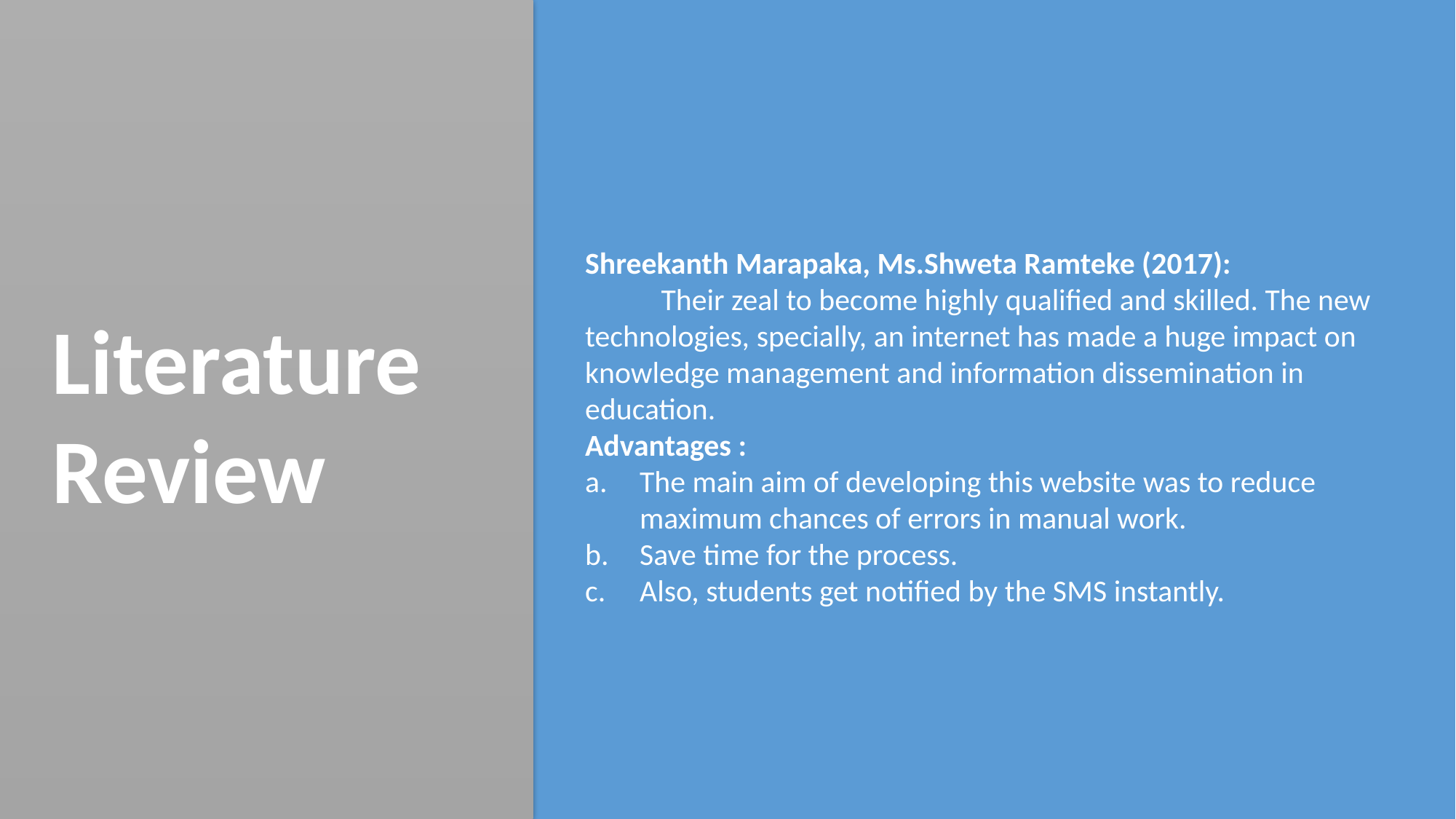

Shreekanth Marapaka, Ms.Shweta Ramteke (2017):
           Their zeal to become highly qualified and skilled. The new technologies, specially, an internet has made a huge impact on knowledge management and information dissemination in education.
Advantages :
The main aim of developing this website was to reduce maximum chances of errors in manual work.
Save time for the process.
Also, students get notified by the SMS instantly.
Literature Review